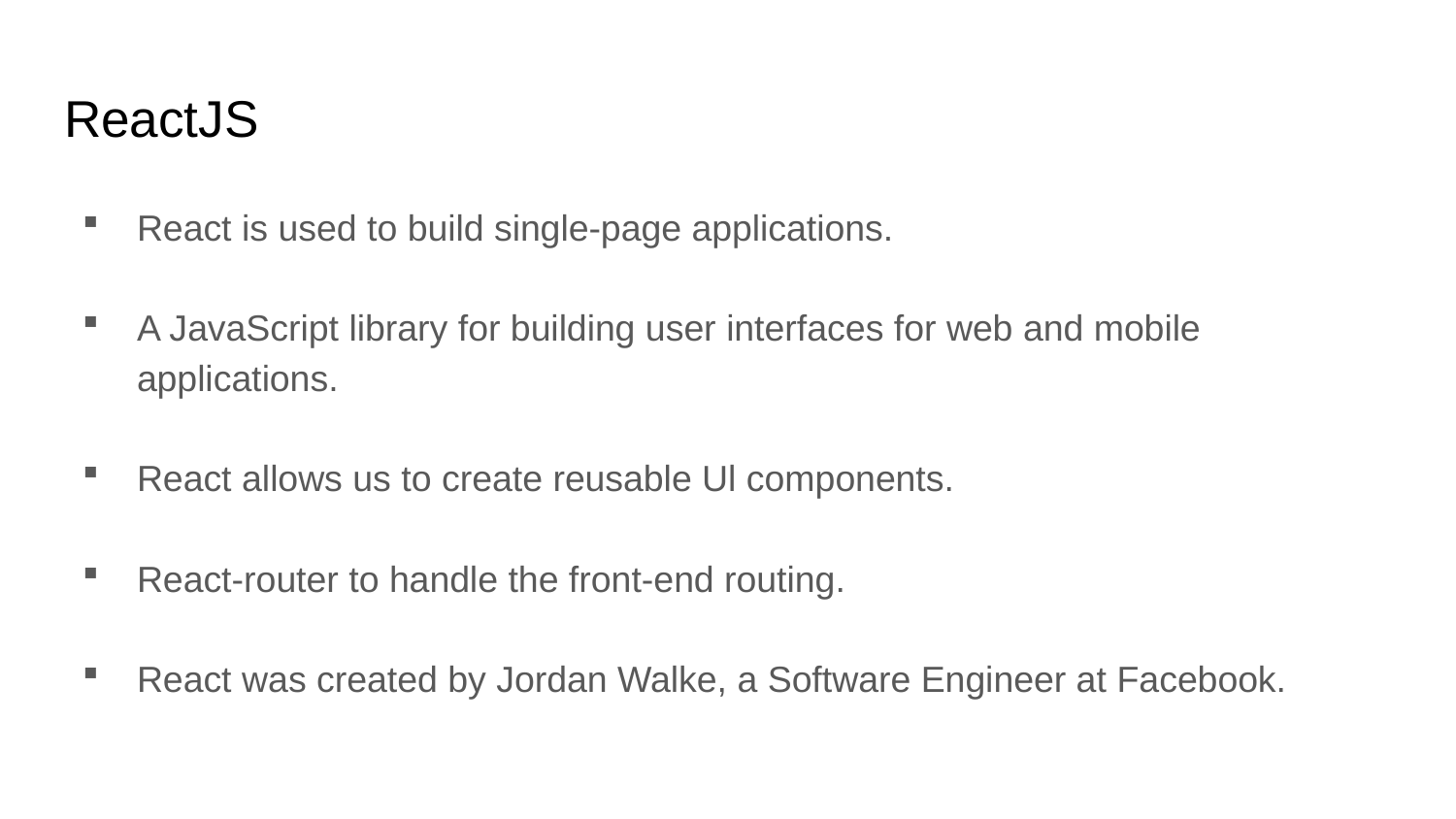

# ReactJS
React is used to build single-page applications.

A JavaScript library for building user interfaces for web and mobile applications.

React allows us to create reusable Ul components.

React-router to handle the front-end routing.

React was created by Jordan Walke, a Software Engineer at Facebook.